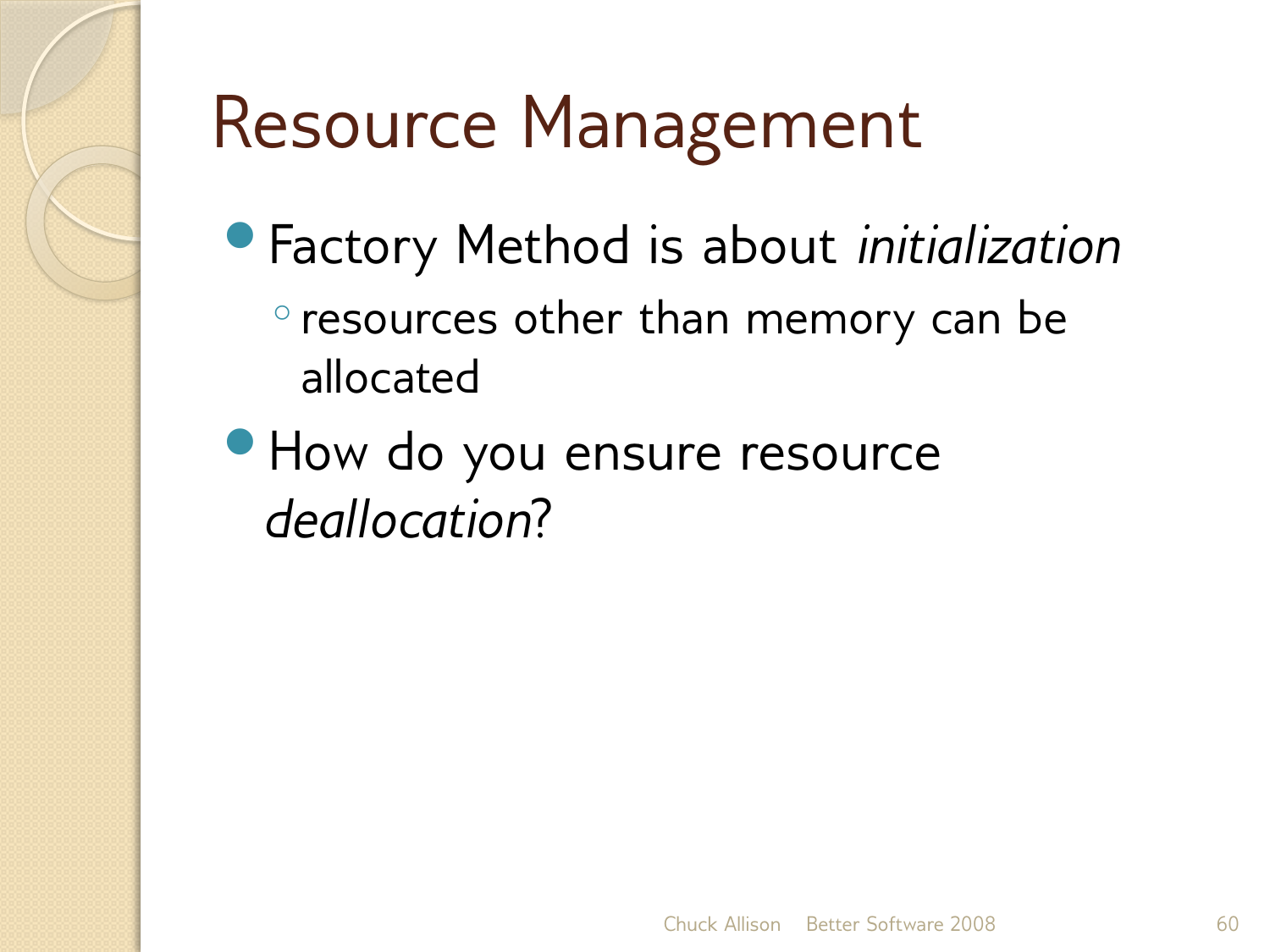

# Resource Management
Factory Method is about initialization
resources other than memory can be allocated
How do you ensure resource deallocation?
Chuck Allison
Better Software 2008
60